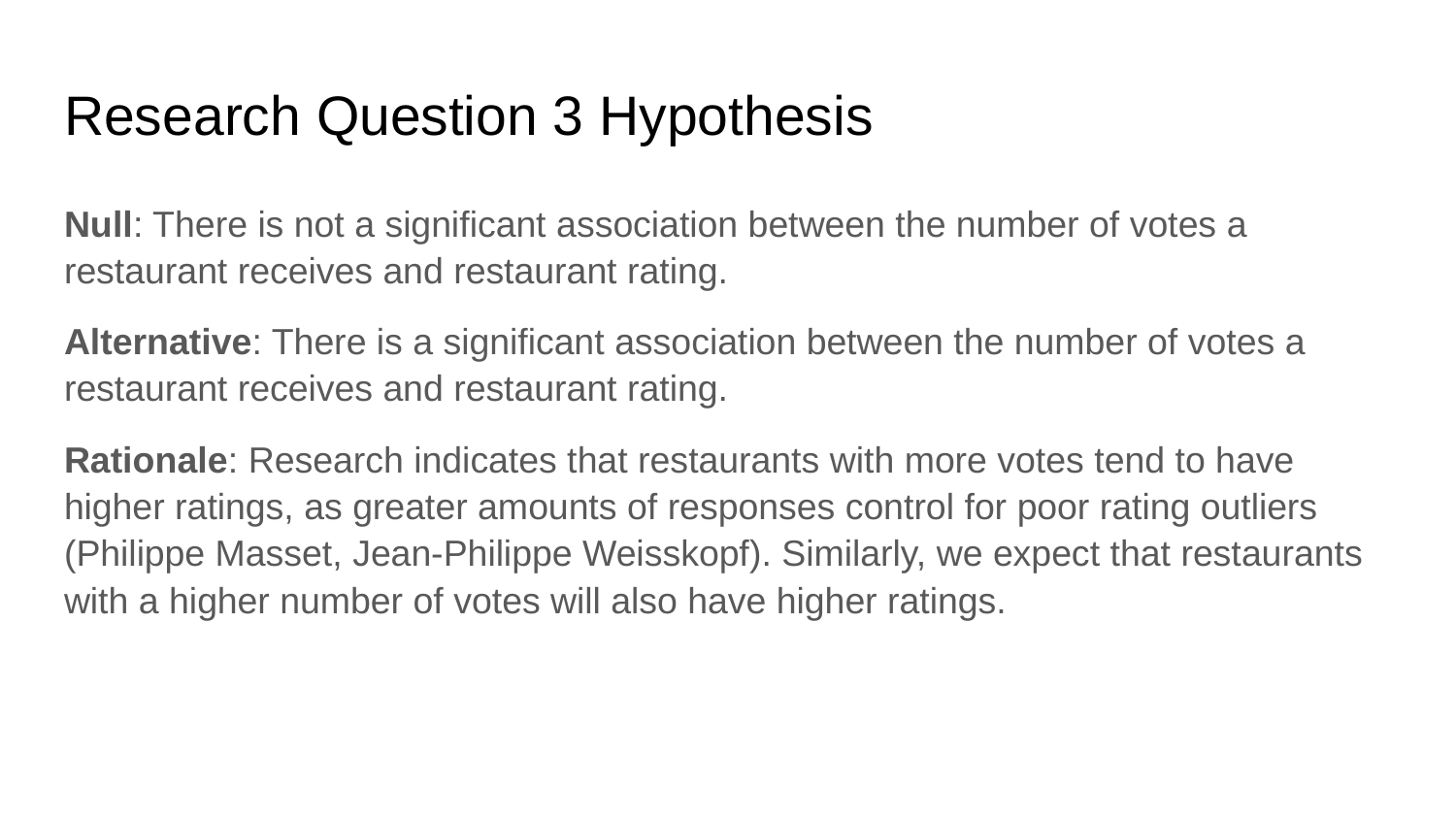

# Research Question 3 Hypothesis
Null: There is not a significant association between the number of votes a restaurant receives and restaurant rating.
Alternative: There is a significant association between the number of votes a restaurant receives and restaurant rating.
Rationale: Research indicates that restaurants with more votes tend to have higher ratings, as greater amounts of responses control for poor rating outliers (Philippe Masset, Jean-Philippe Weisskopf). Similarly, we expect that restaurants with a higher number of votes will also have higher ratings.